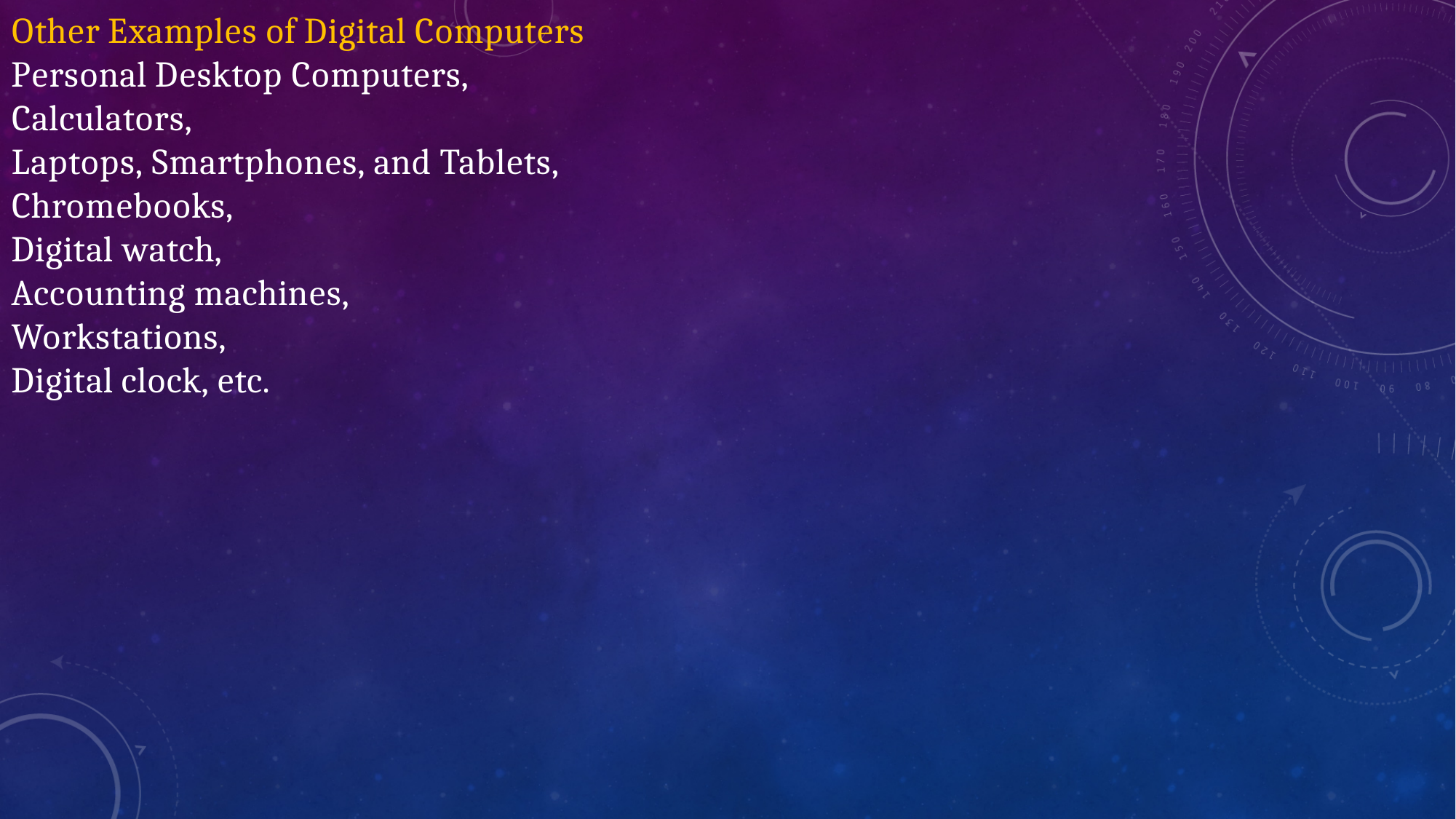

Other Examples of Digital Computers
Personal Desktop Computers,
Calculators,
Laptops, Smartphones, and Tablets,
Chromebooks,
Digital watch,
Accounting machines,
Workstations,
Digital clock, etc.